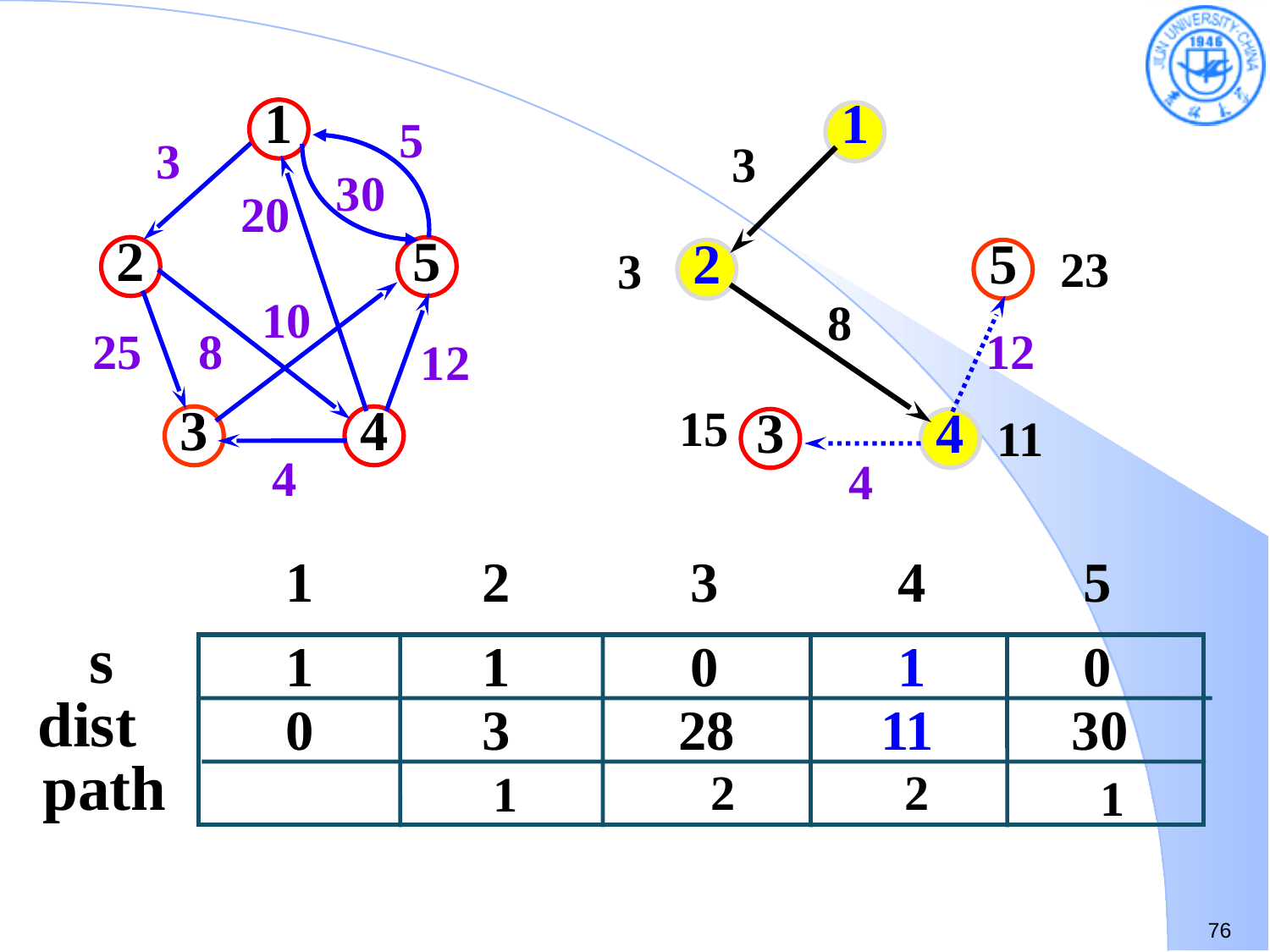

1

5
3

30
20
2

5

10

25
8
12
3

4

4
1
12

3

2
5
23

8

15
3
4
11

4
3
1
2
3
4
5
s
1
1
0
1
0

dist
0
3
28
11
30

path
 1
1
 2
2